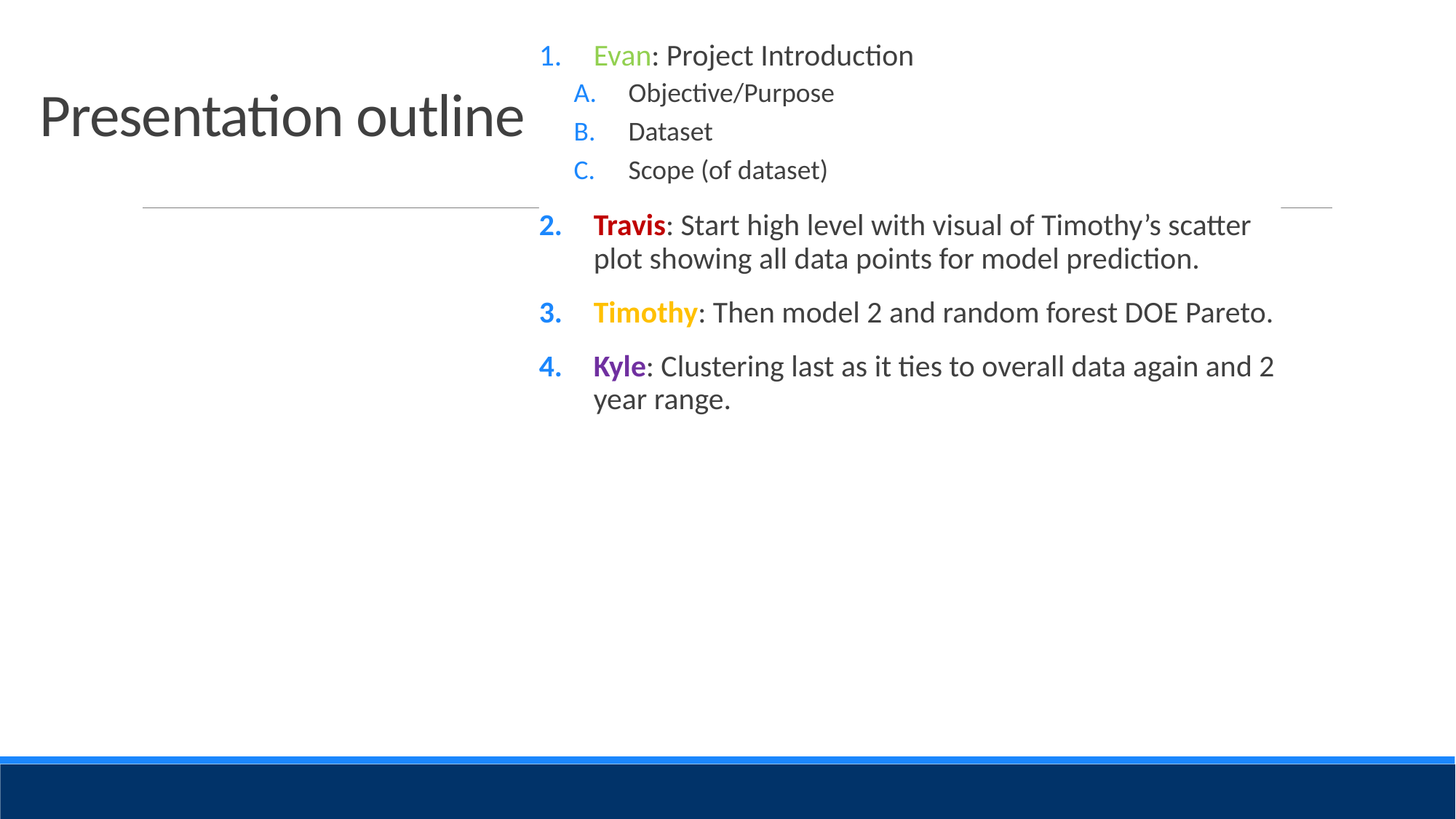

Evan: Project Introduction
Objective/Purpose
Dataset
Scope (of dataset)
Travis: Start high level with visual of Timothy’s scatter plot showing all data points for model prediction.
Timothy: Then model 2 and random forest DOE Pareto.
Kyle: Clustering last as it ties to overall data again and 2 year range.
# Presentation outline